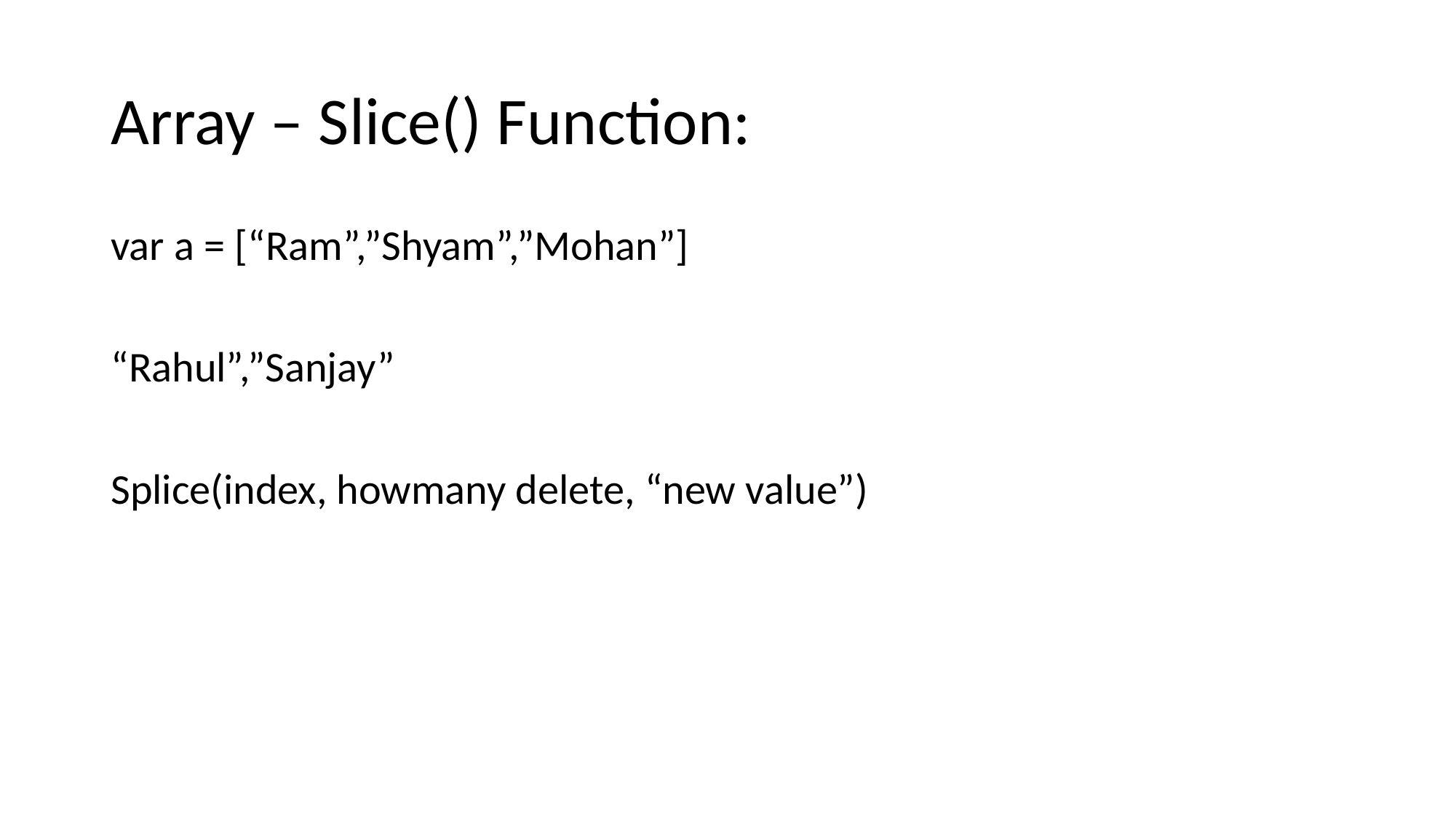

# Array – Slice() Function:
var a = [“Ram”,”Shyam”,”Mohan”]

“Rahul”,”Sanjay”

Splice(index, howmany delete, “new value”)